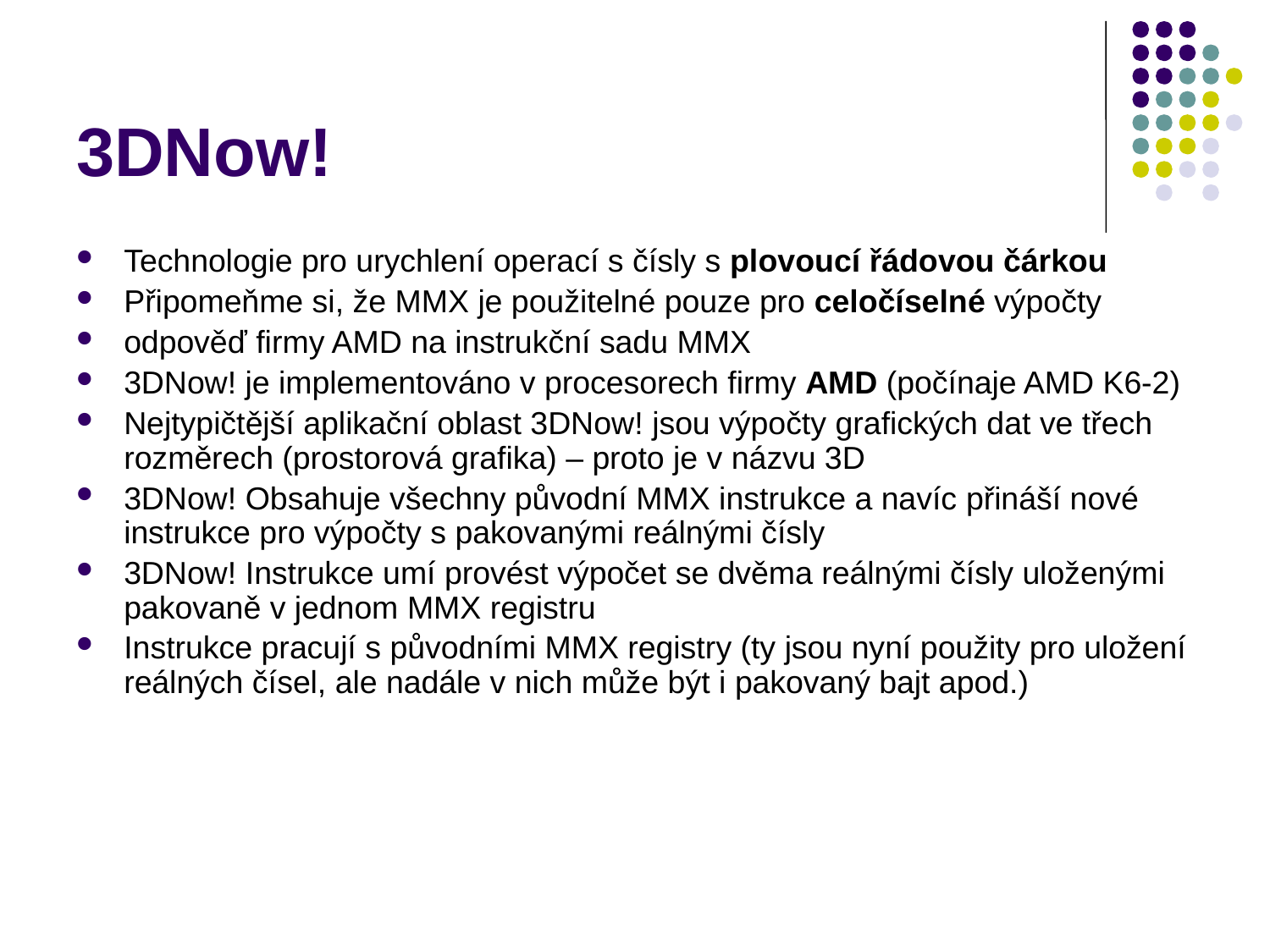

# 3DNow!
Technologie pro urychlení operací s čísly s plovoucí řádovou čárkou
Připomeňme si, že MMX je použitelné pouze pro celočíselné výpočty
odpověď firmy AMD na instrukční sadu MMX
3DNow! je implementováno v procesorech firmy AMD (počínaje AMD K6-2)
Nejtypičtější aplikační oblast 3DNow! jsou výpočty grafických dat ve třech rozměrech (prostorová grafika) – proto je v názvu 3D
3DNow! Obsahuje všechny původní MMX instrukce a navíc přináší nové instrukce pro výpočty s pakovanými reálnými čísly
3DNow! Instrukce umí provést výpočet se dvěma reálnými čísly uloženými pakovaně v jednom MMX registru
Instrukce pracují s původními MMX registry (ty jsou nyní použity pro uložení reálných čísel, ale nadále v nich může být i pakovaný bajt apod.)